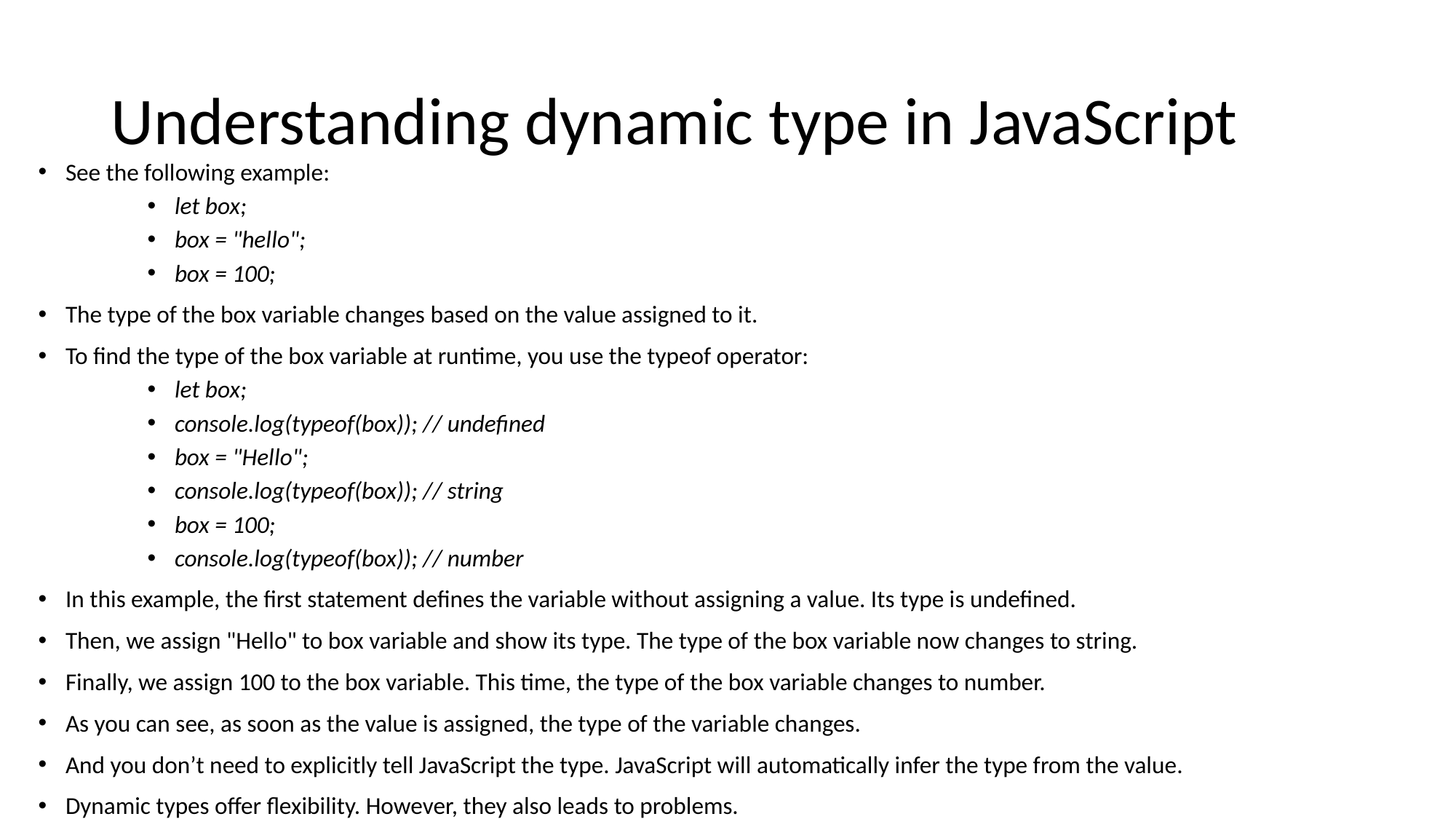

# Understanding dynamic type in JavaScript
See the following example:
let box;
box = "hello";
box = 100;
The type of the box variable changes based on the value assigned to it.
To find the type of the box variable at runtime, you use the typeof operator:
let box;
console.log(typeof(box)); // undefined
box = "Hello";
console.log(typeof(box)); // string
box = 100;
console.log(typeof(box)); // number
In this example, the first statement defines the variable without assigning a value. Its type is undefined.
Then, we assign "Hello" to box variable and show its type. The type of the box variable now changes to string.
Finally, we assign 100 to the box variable. This time, the type of the box variable changes to number.
As you can see, as soon as the value is assigned, the type of the variable changes.
And you don’t need to explicitly tell JavaScript the type. JavaScript will automatically infer the type from the value.
Dynamic types offer flexibility. However, they also leads to problems.